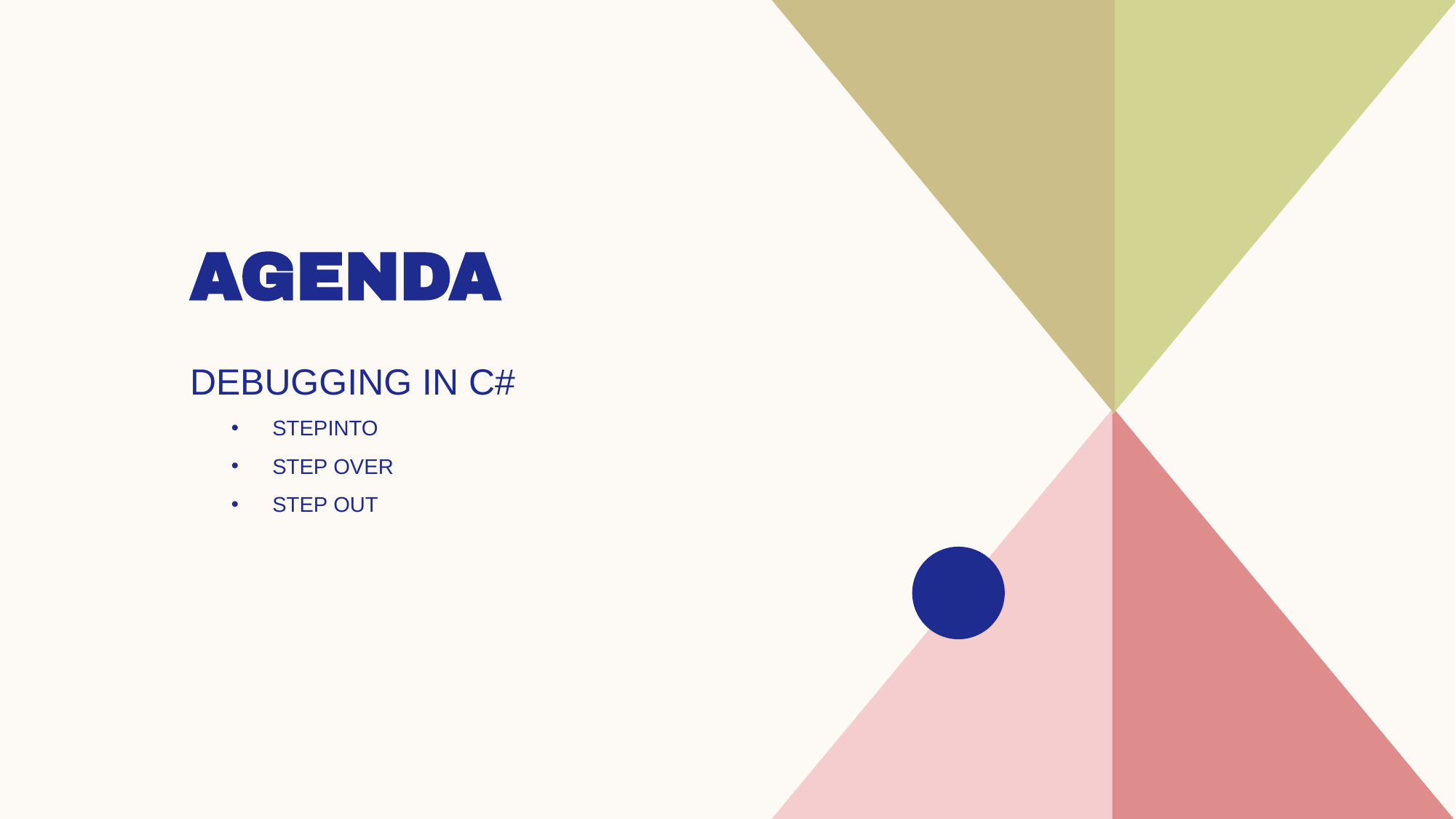

# AGENDA
DEBUGGING IN C#
STEPINTO
STEP OVER
STEP OUT